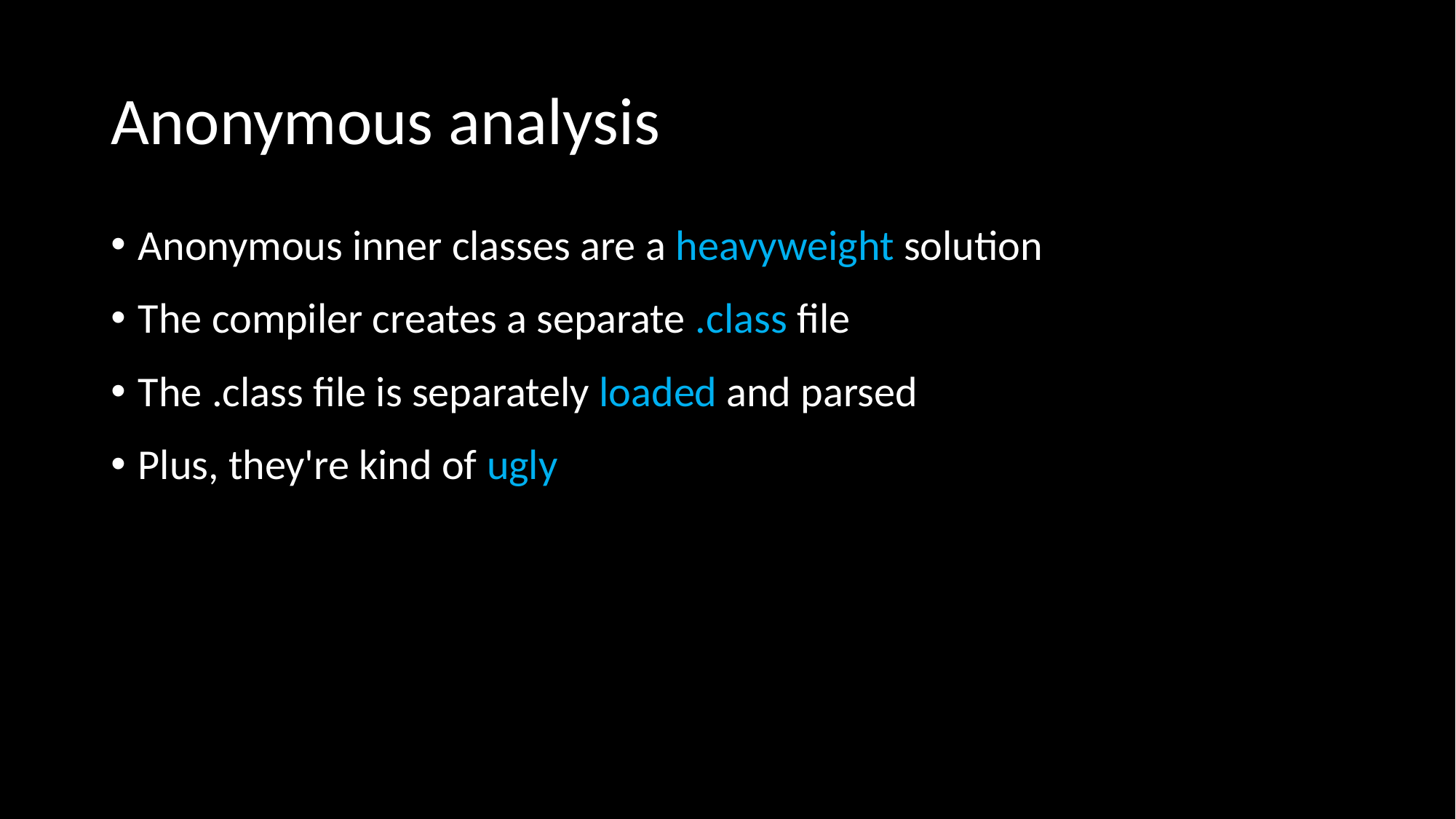

# Anonymous analysis
Anonymous inner classes are a heavyweight solution
The compiler creates a separate .class file
The .class file is separately loaded and parsed
Plus, they're kind of ugly